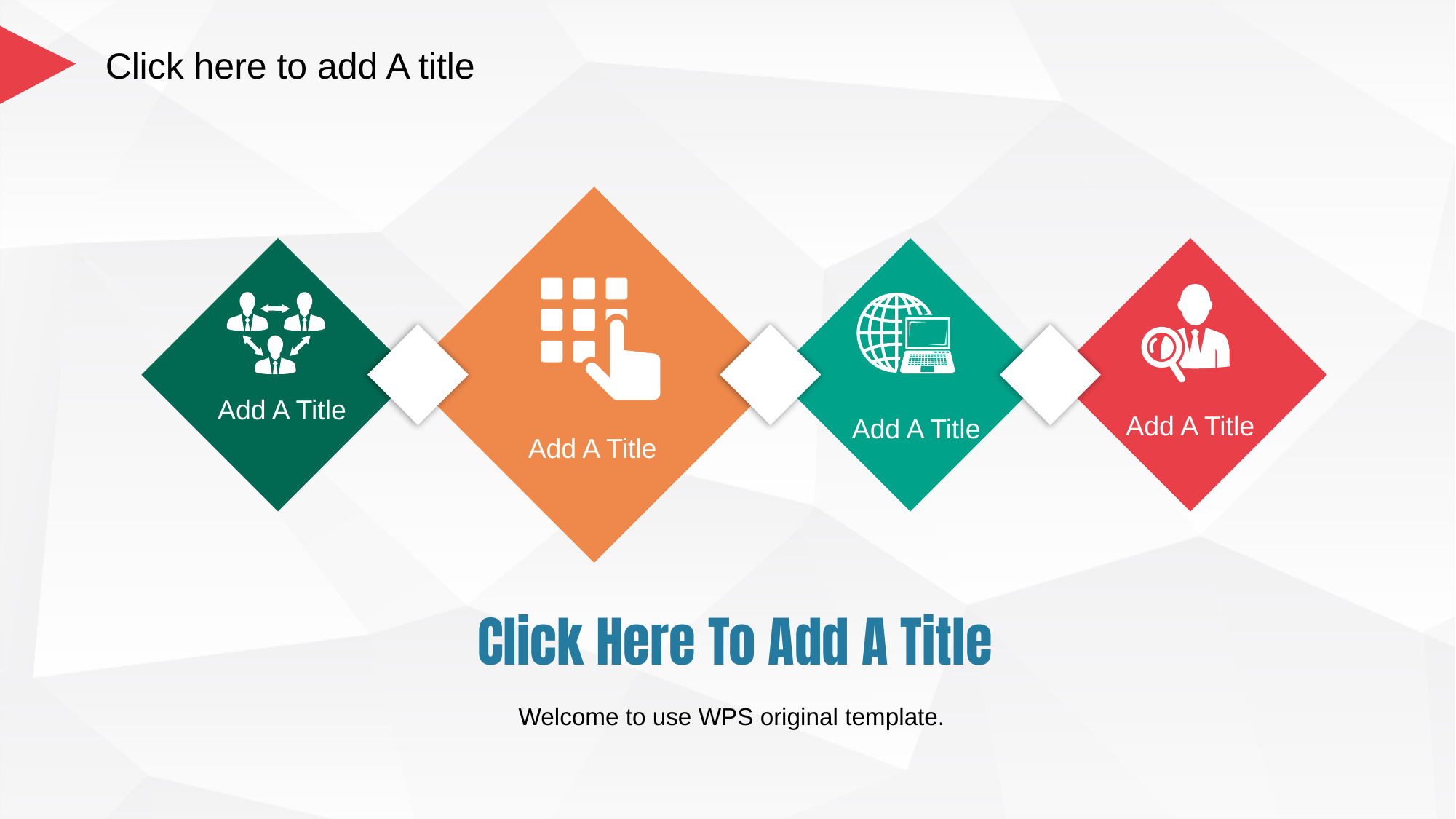

Add A Title
Add A Title
Add A Title
Add A Title
Click Here To Add A Title
Welcome to use WPS original template.